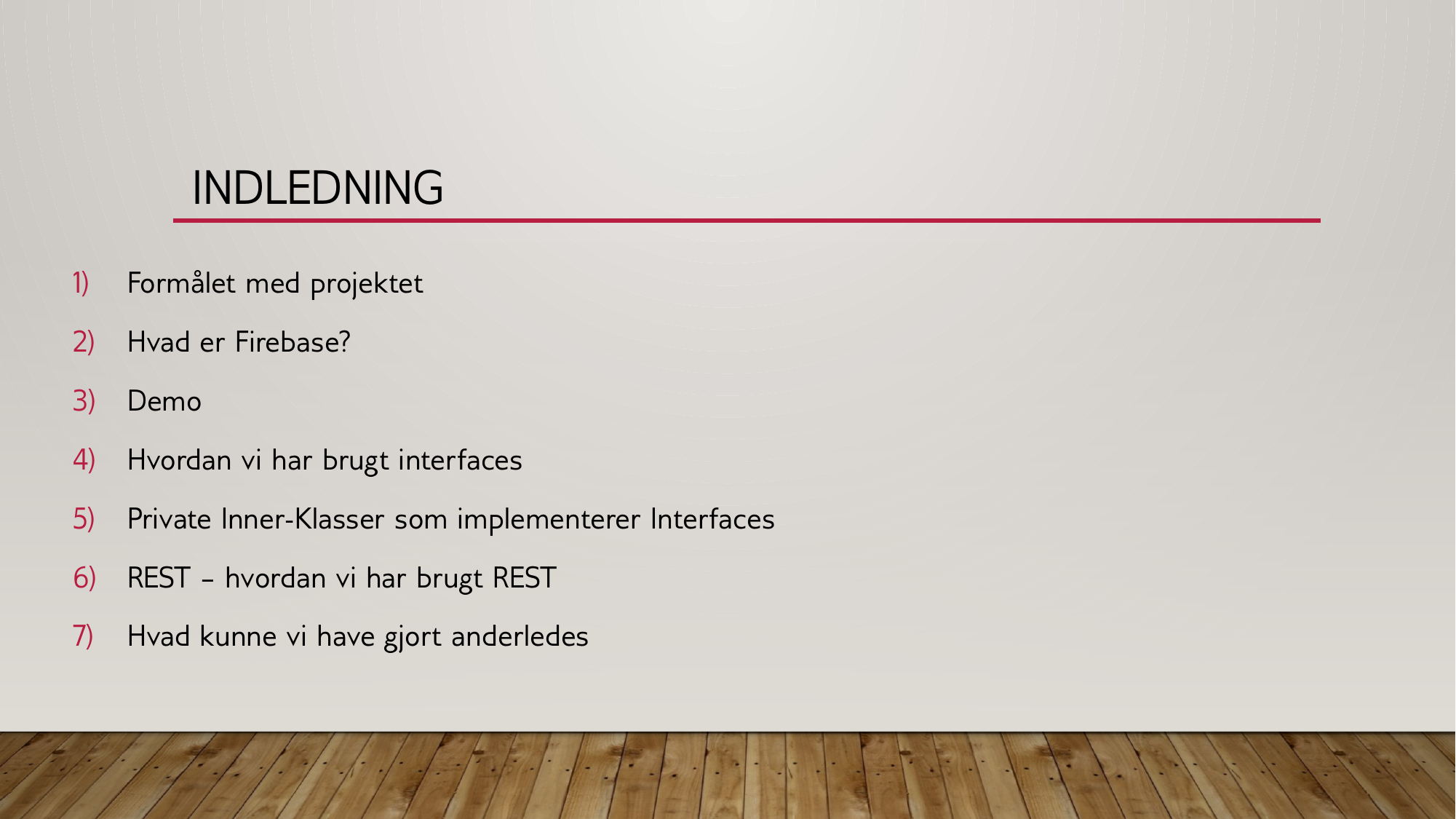

Indledning

Formålet med projektet
Hvad er Firebase?
Demo
Hvordan vi har brugt interfaces
Private Inner-Klasser som implementerer Interfaces
REST – hvordan vi har brugt REST
Hvad kunne vi have gjort anderledes